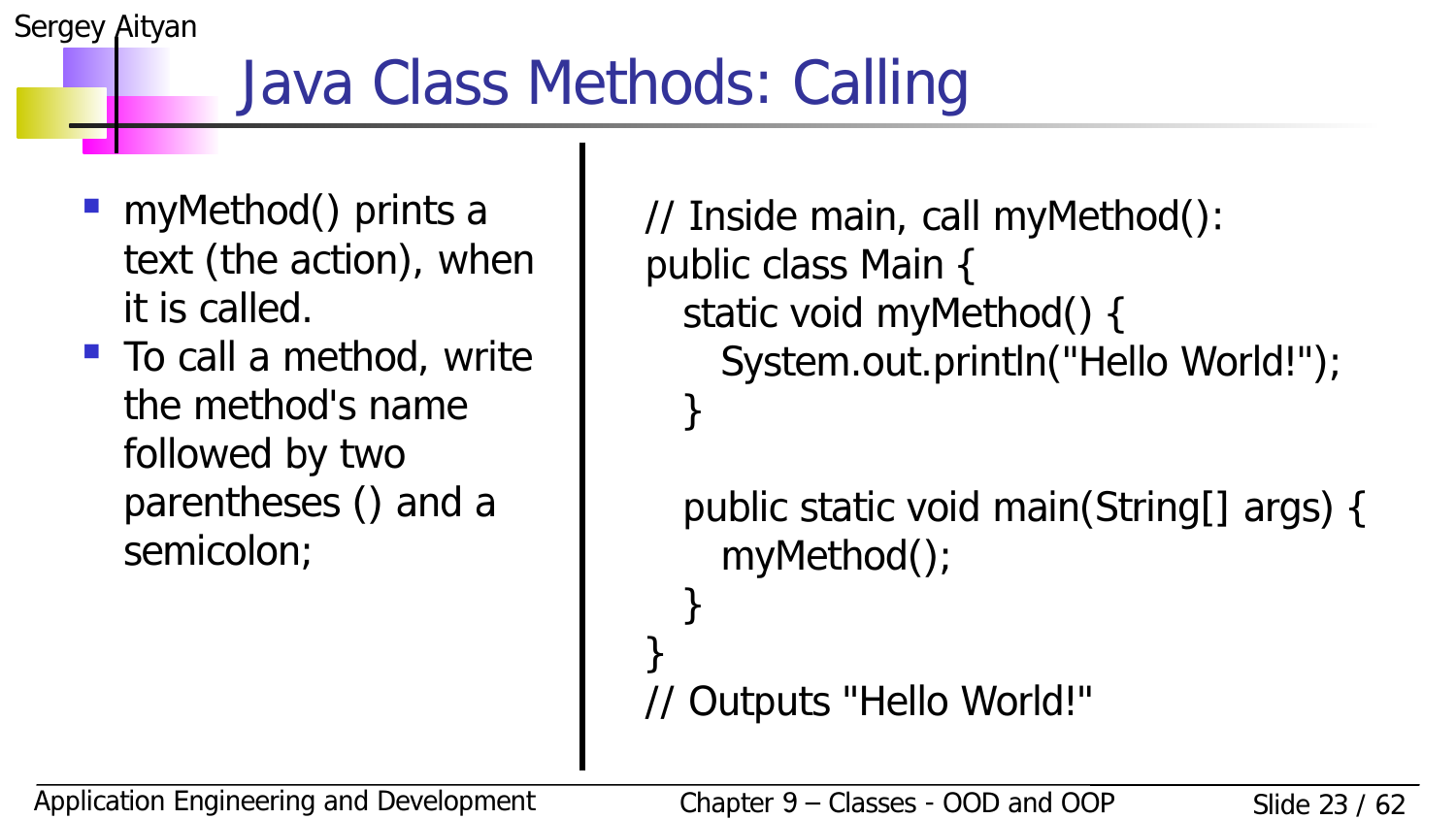

# Java Class Methods: Calling
myMethod() prints a text (the action), when it is called.
To call a method, write the method's name followed by two parentheses () and a semicolon;

// Inside main, call myMethod():
public class Main {
   static void myMethod() {
      System.out.println("Hello World!");
   }

   public static void main(String[] args) {
      myMethod();
   }
}
// Outputs "Hello World!"